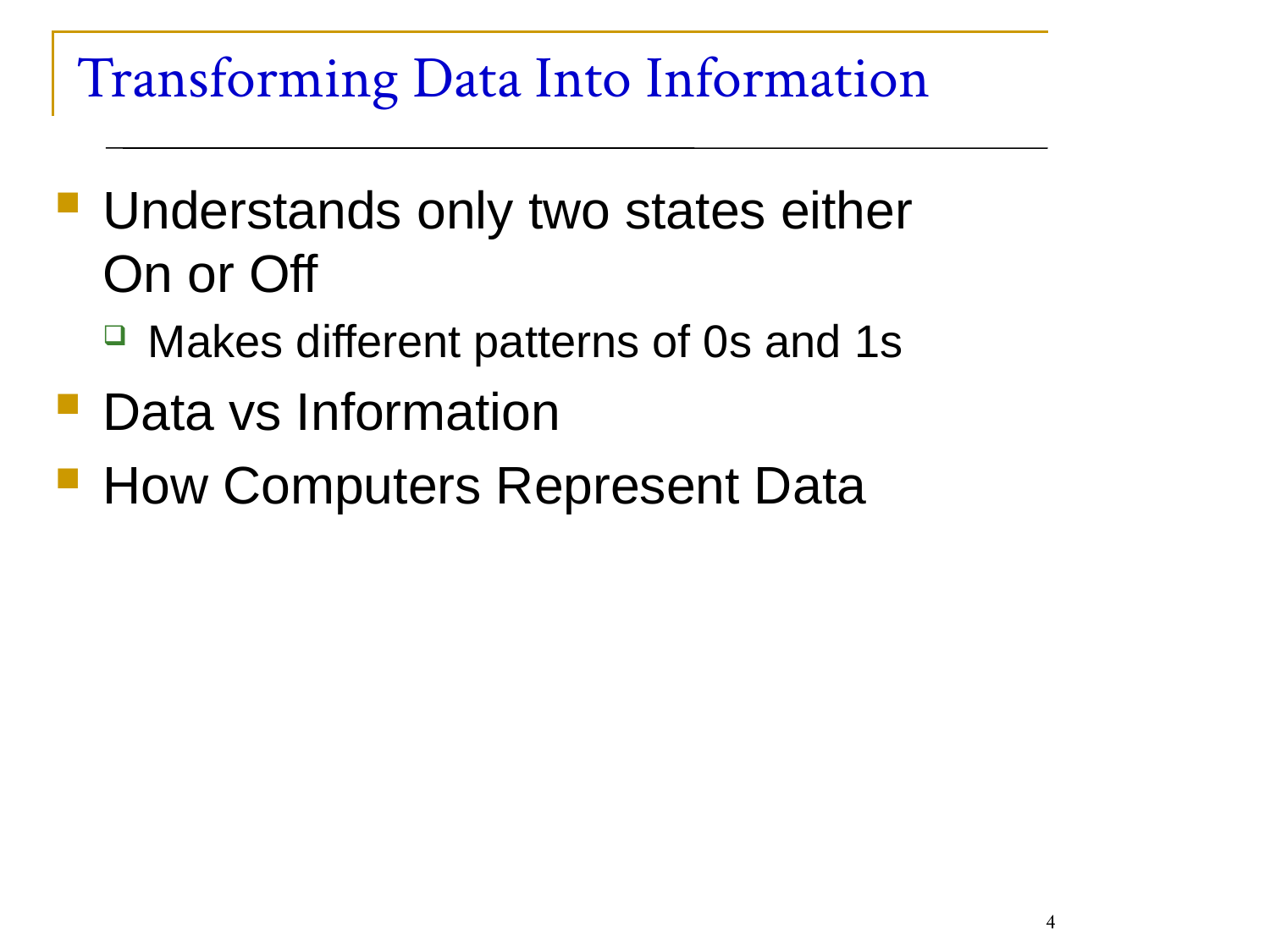

# Transforming Data Into Information
Understands only two states either On or Off
Makes different patterns of 0s and 1s
Data vs Information
How Computers Represent Data
4